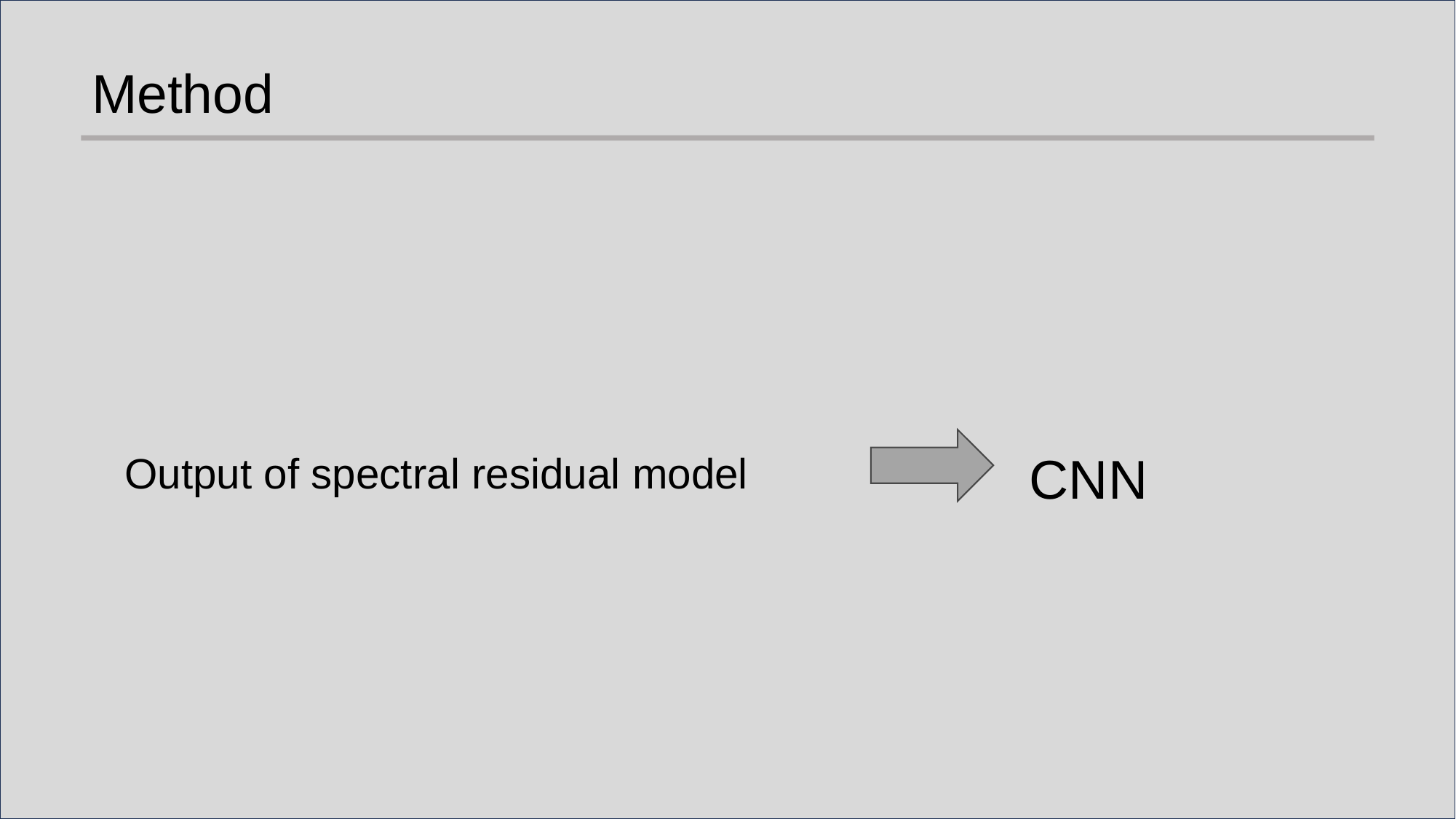

Method

CNN
Output of spectral residual model